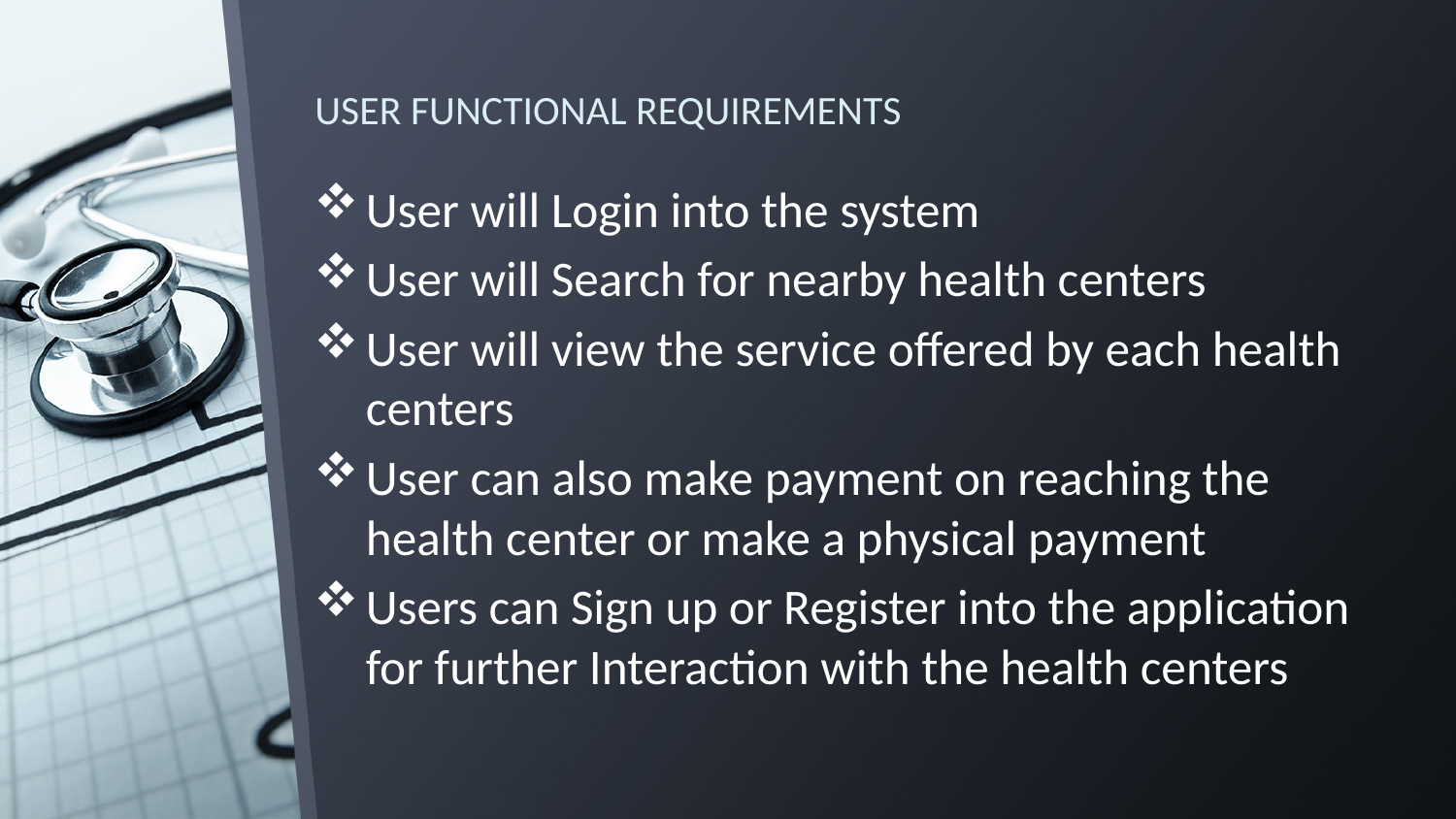

# USER FUNCTIONAL REQUIREMENTS
User will Login into the system
User will Search for nearby health centers
User will view the service offered by each health centers
User can also make payment on reaching the health center or make a physical payment
Users can Sign up or Register into the application for further Interaction with the health centers